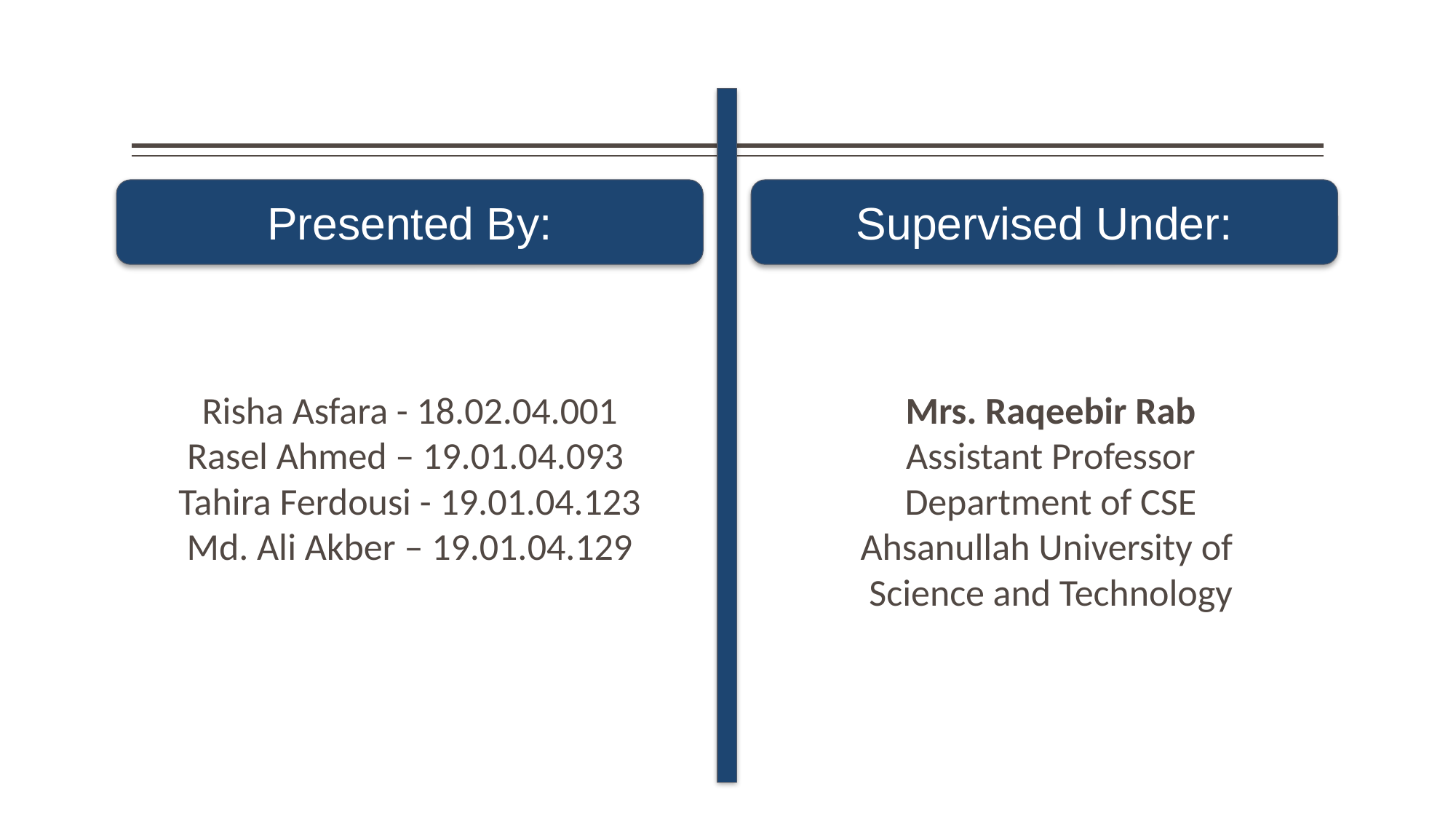

Presented By:
Supervised Under:
Risha Asfara - 18.02.04.001
Rasel Ahmed – 19.01.04.093
Tahira Ferdousi - 19.01.04.123
Md. Ali Akber – 19.01.04.129

Mrs. Raqeebir Rab
Assistant Professor
Department of CSE
Ahsanullah University of
Science and Technology